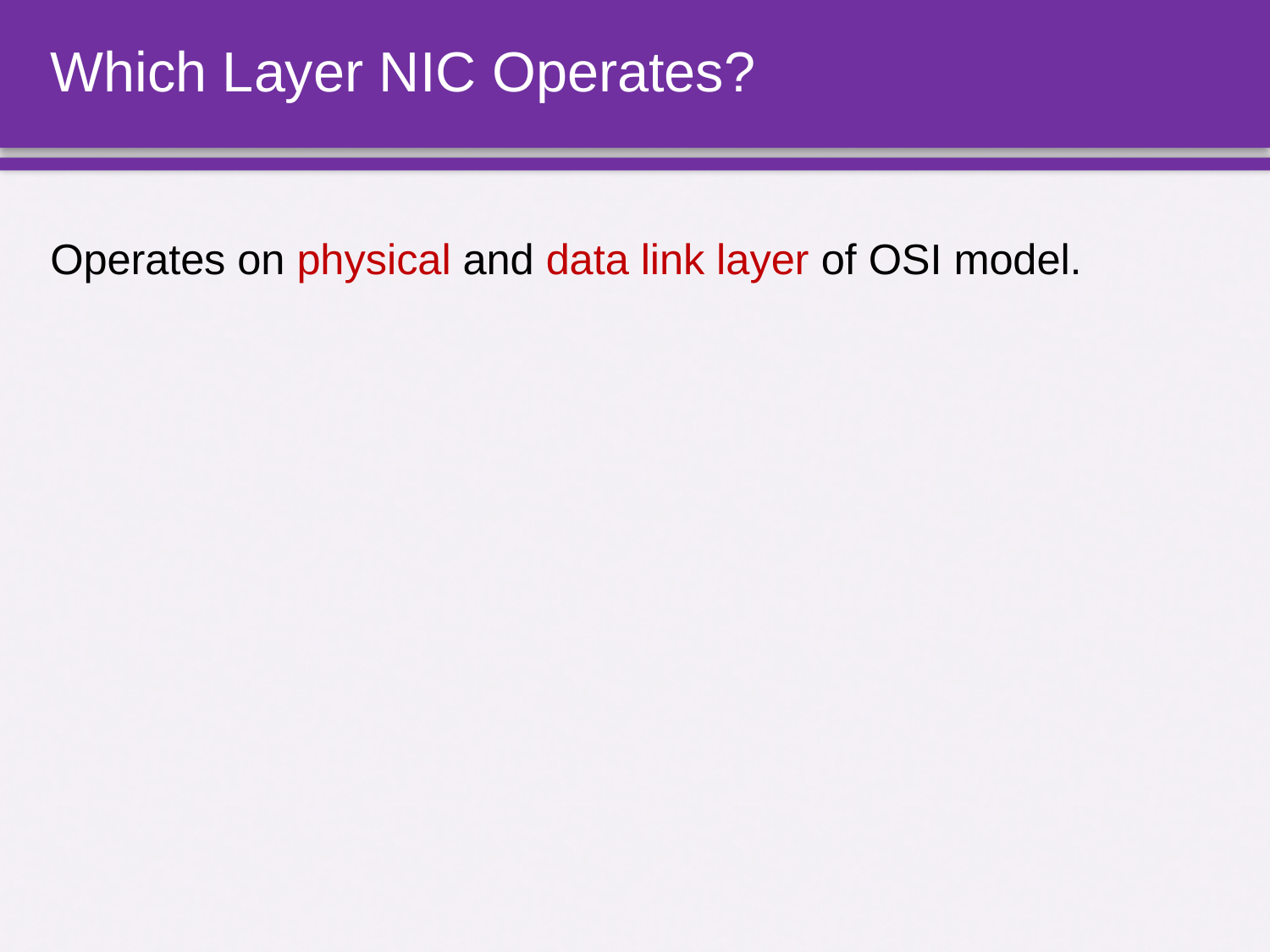

# Which Layer NIC Operates?
Operates on physical and data link layer of OSI model.